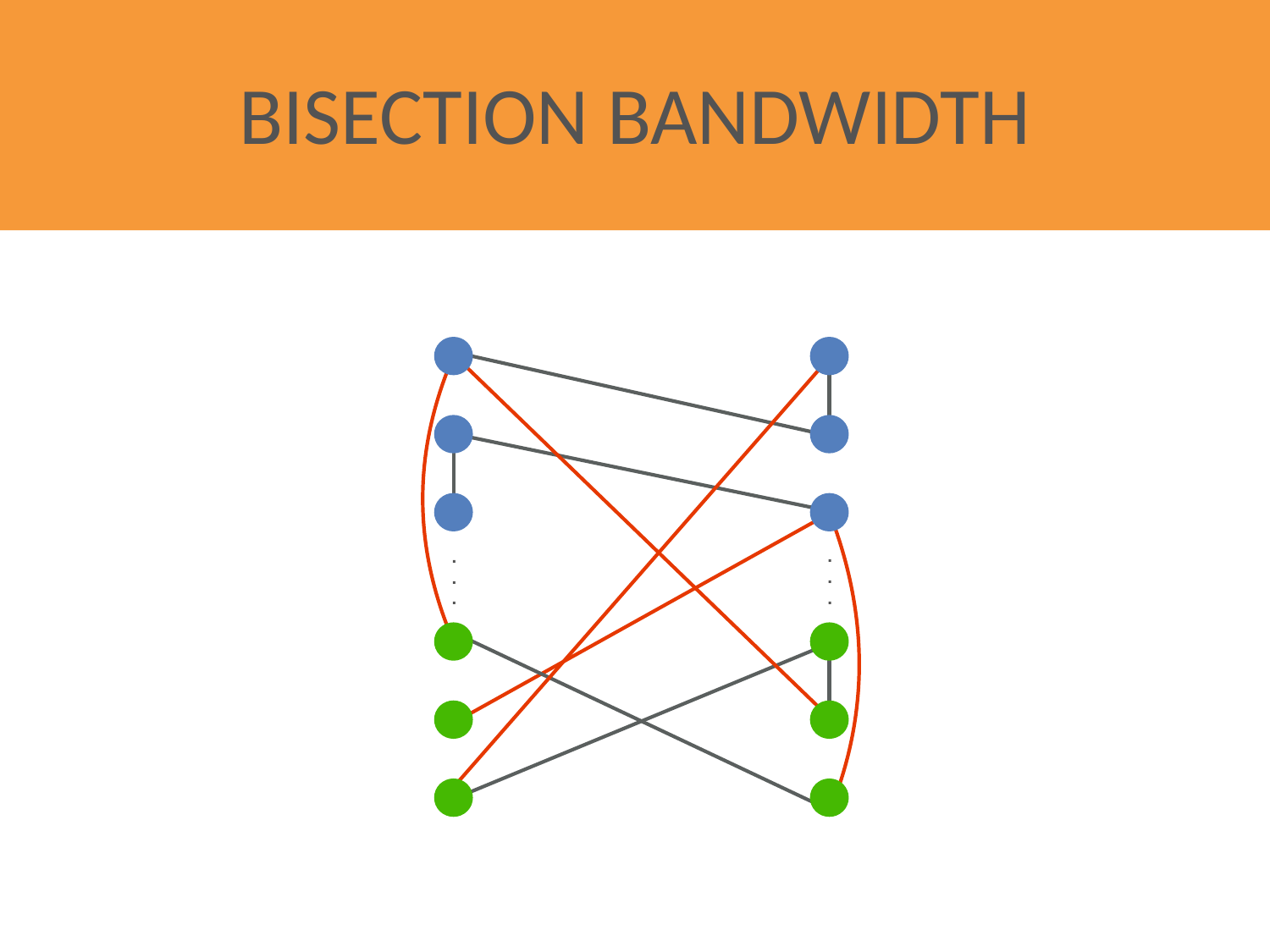

# BISECTION BANDWIDTH

.
.
.
.
.
.